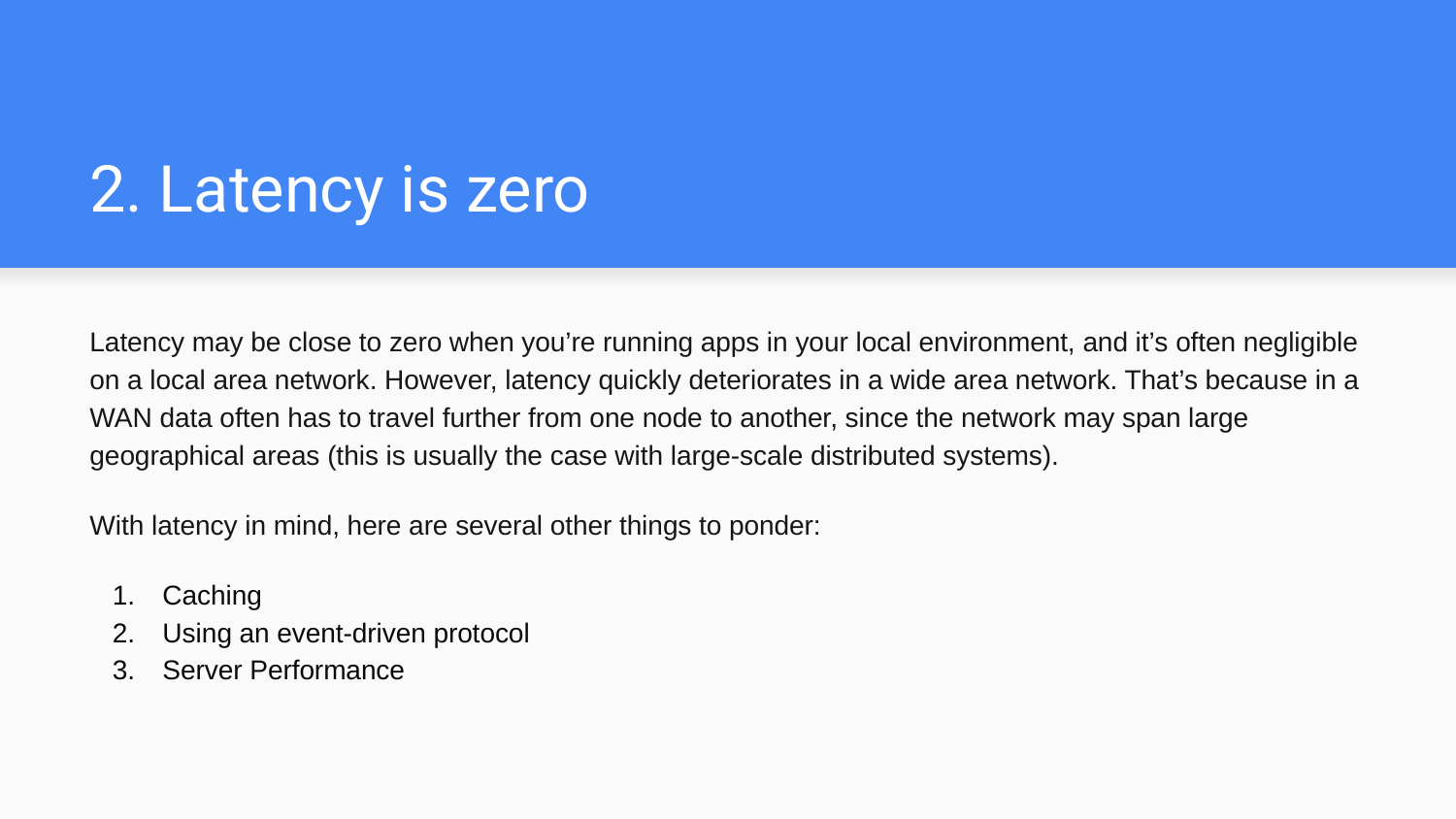

# 2. Latency is zero
Latency may be close to zero when you’re running apps in your local environment, and it’s often negligible on a local area network. However, latency quickly deteriorates in a wide area network. That’s because in a WAN data often has to travel further from one node to another, since the network may span large geographical areas (this is usually the case with large-scale distributed systems).
With latency in mind, here are several other things to ponder:
Caching
Using an event-driven protocol
Server Performance